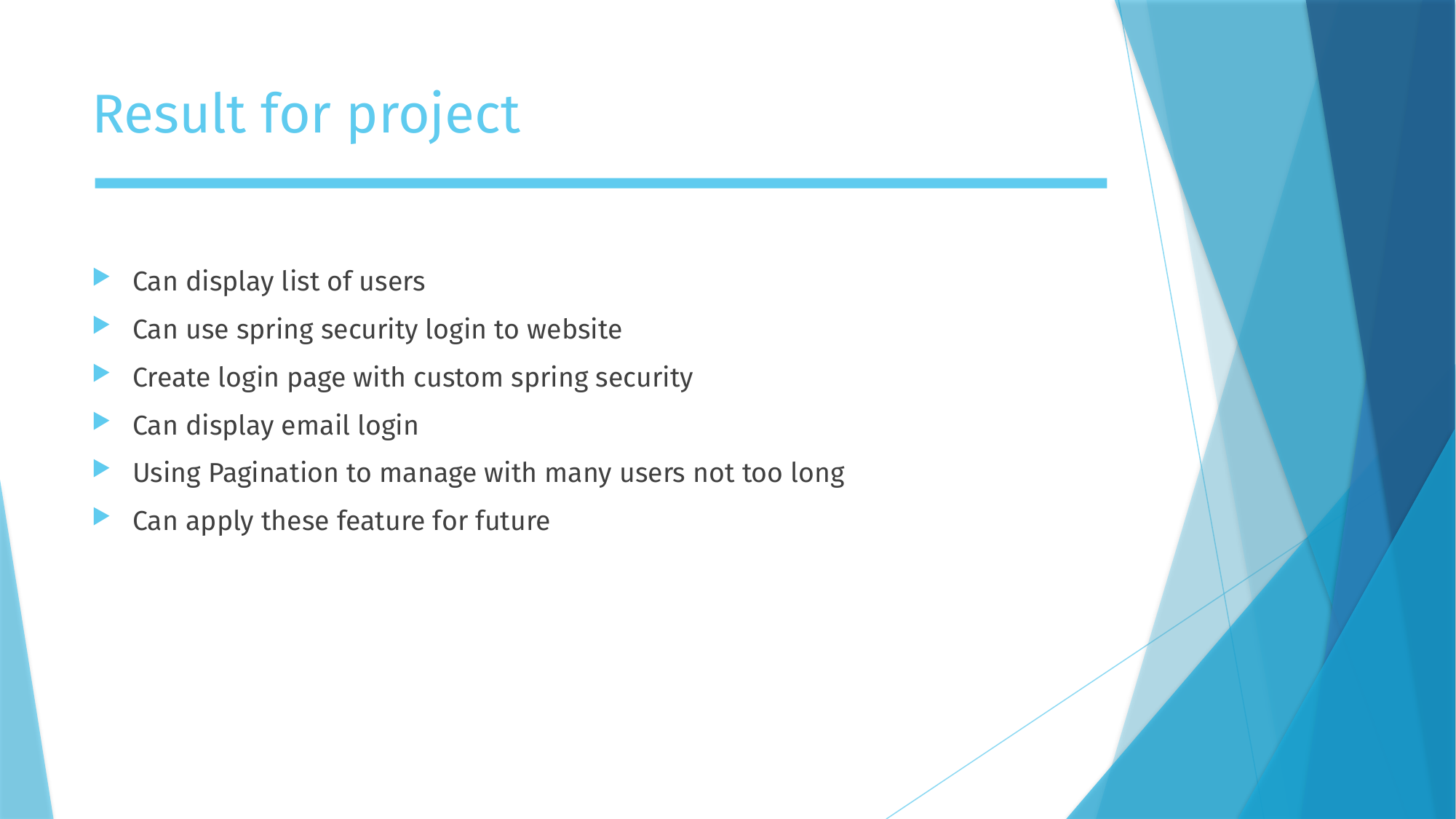

# Result for project

Can display list of users
Can use spring security login to website
Create login page with custom spring security
Can display email login
Using Pagination to manage with many users not too long
Can apply these feature for future